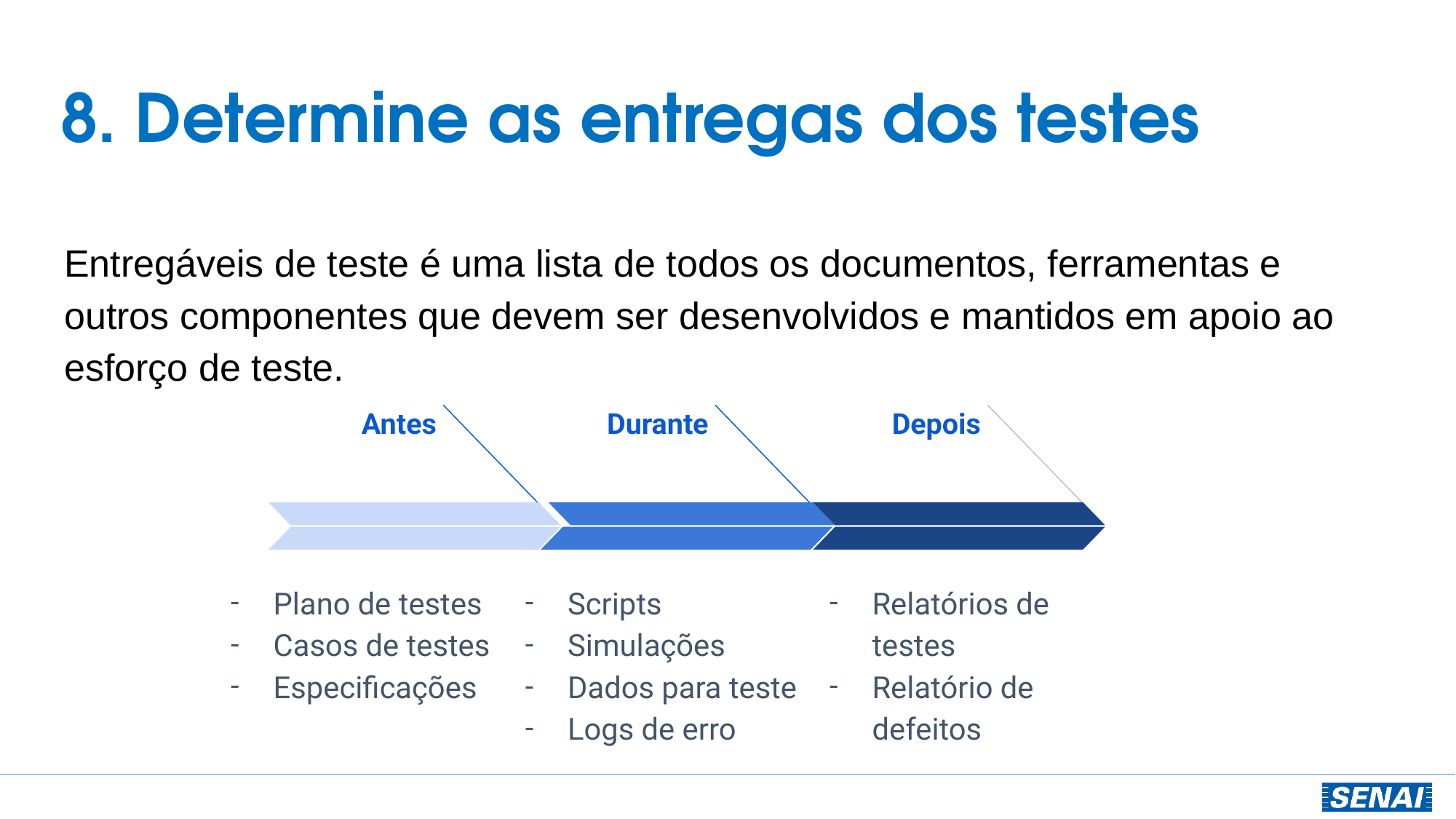

# 8. Determine as entregas dos testes
Entregáveis de teste é uma lista de todos os documentos, ferramentas e outros componentes que devem ser desenvolvidos e mantidos em apoio ao esforço de teste.
Depois
Antes
Durante

Plano de testes
Casos de testes
Especificações
Relatórios de testes
Relatório de defeitos
Scripts
Simulações
Dados para teste
Logs de erro